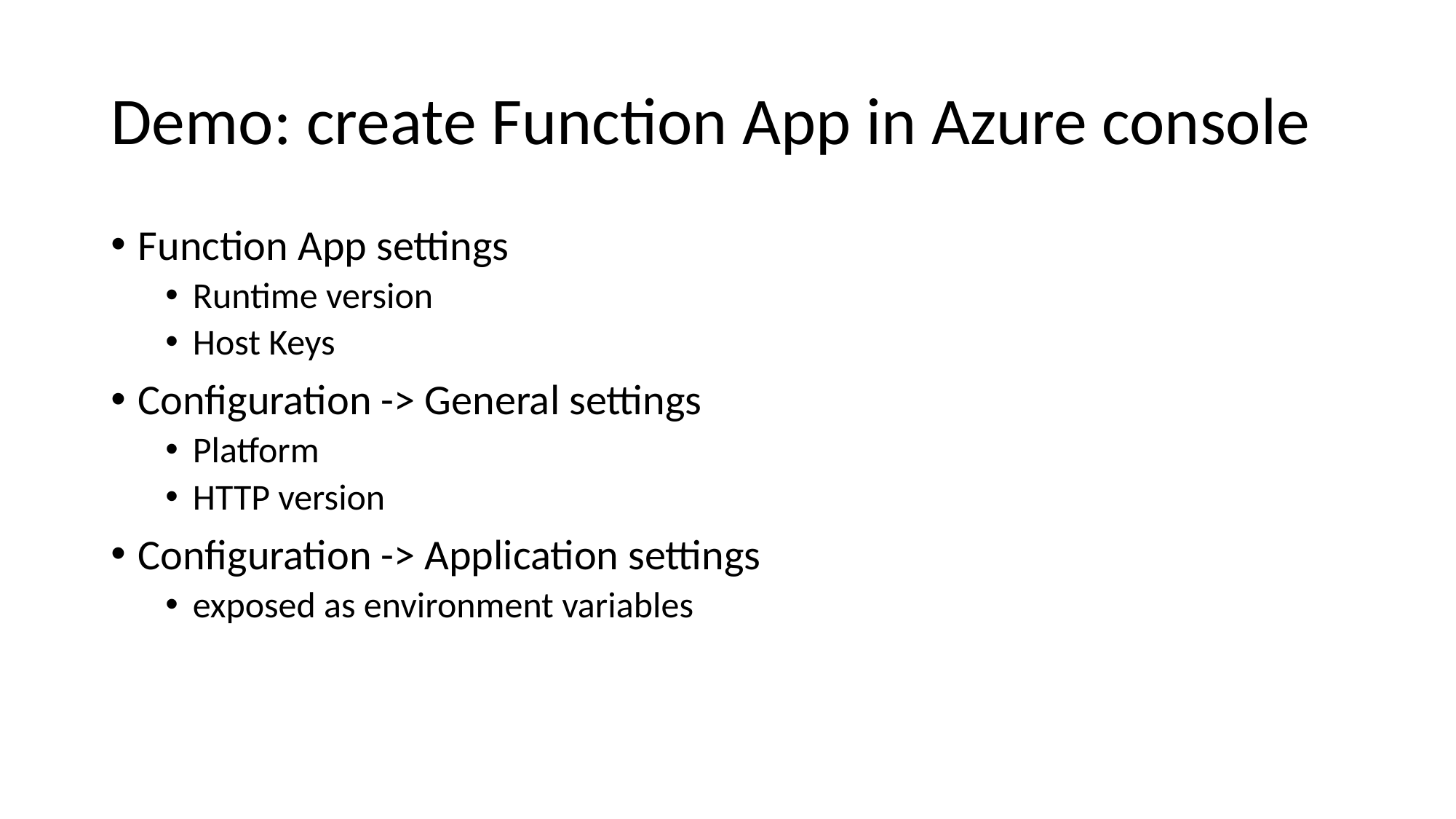

# Demo: create Function App in Azure console
Function App settings
Runtime version
Host Keys
Configuration -> General settings
Platform
HTTP version
Configuration -> Application settings
exposed as environment variables